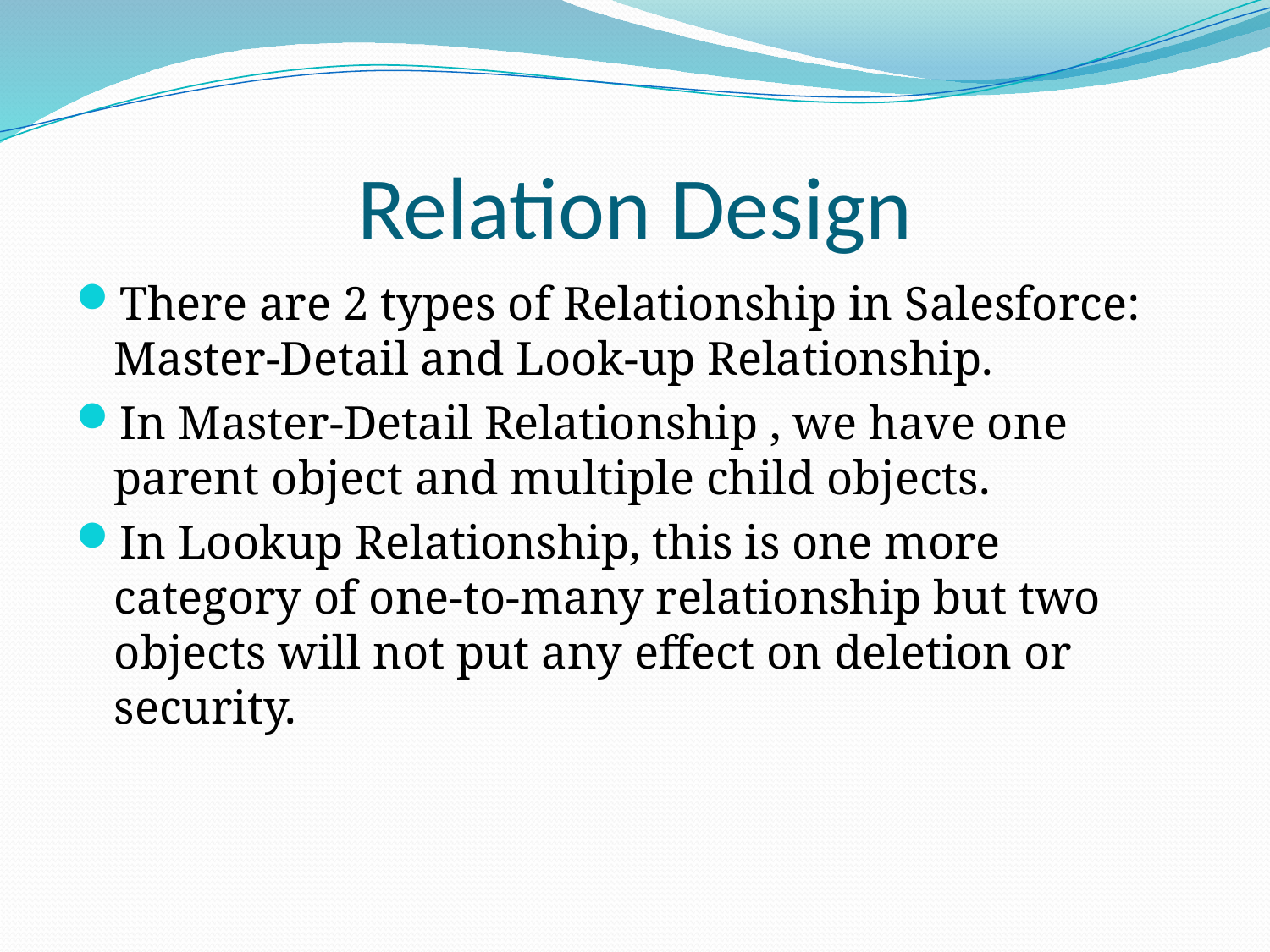

# Relation Design
There are 2 types of Relationship in Salesforce: Master-Detail and Look-up Relationship.
In Master-Detail Relationship , we have one parent object and multiple child objects.
In Lookup Relationship, this is one more category of one-to-many relationship but two objects will not put any effect on deletion or security.